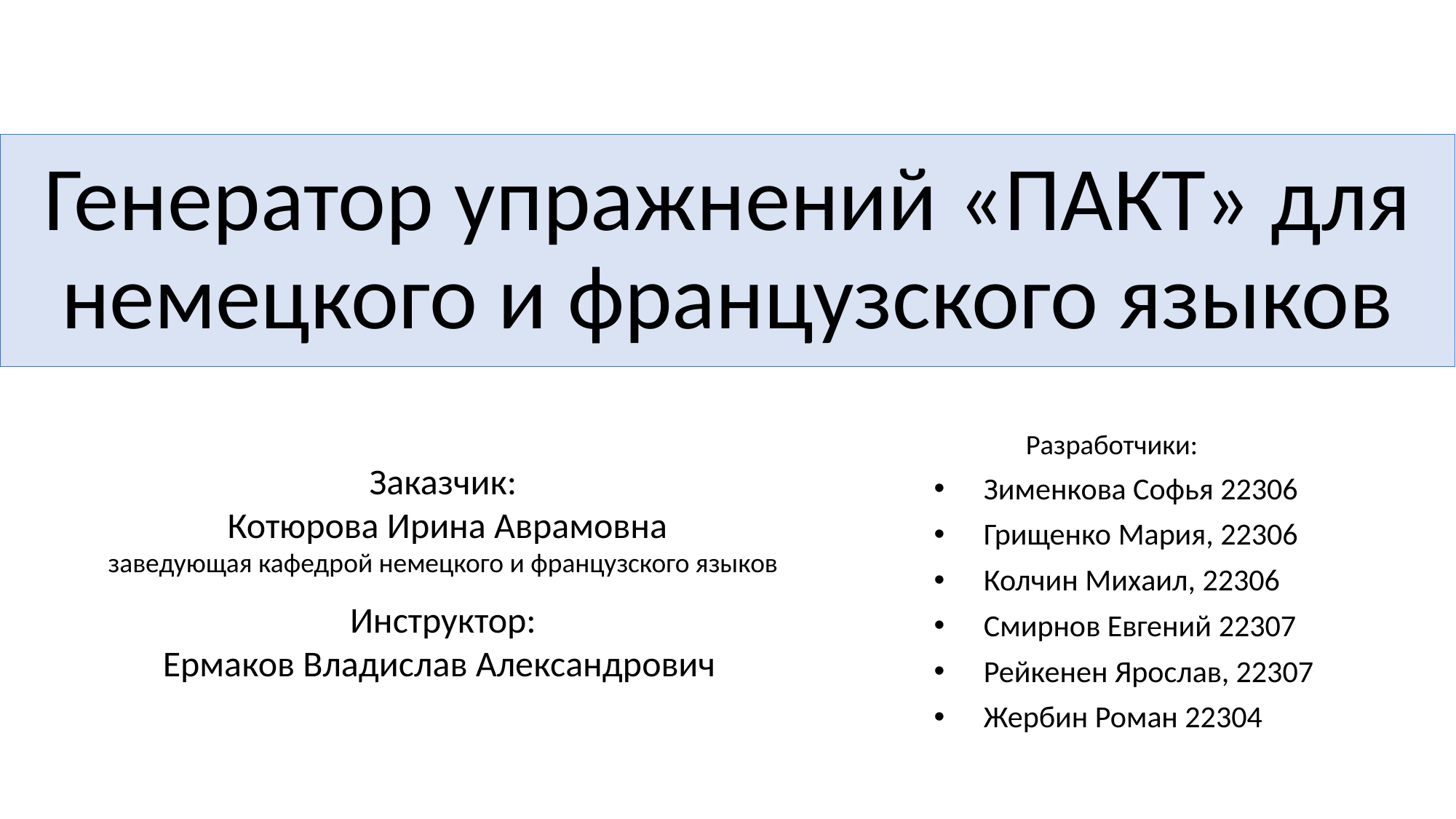

# Генератор упражнений «ПАКТ» для немецкого и французского языков
	Разработчики:
Зименкова Софья 22306
Грищенко Мария, 22306
Колчин Михаил, 22306
Смирнов Евгений 22307
Рейкенен Ярослав, 22307
Жербин Роман 22304
Заказчик:
 Котюрова Ирина Аврамовна
заведующая кафедрой немецкого и французского языков
Инструктор:
Ермаков Владислав Александрович